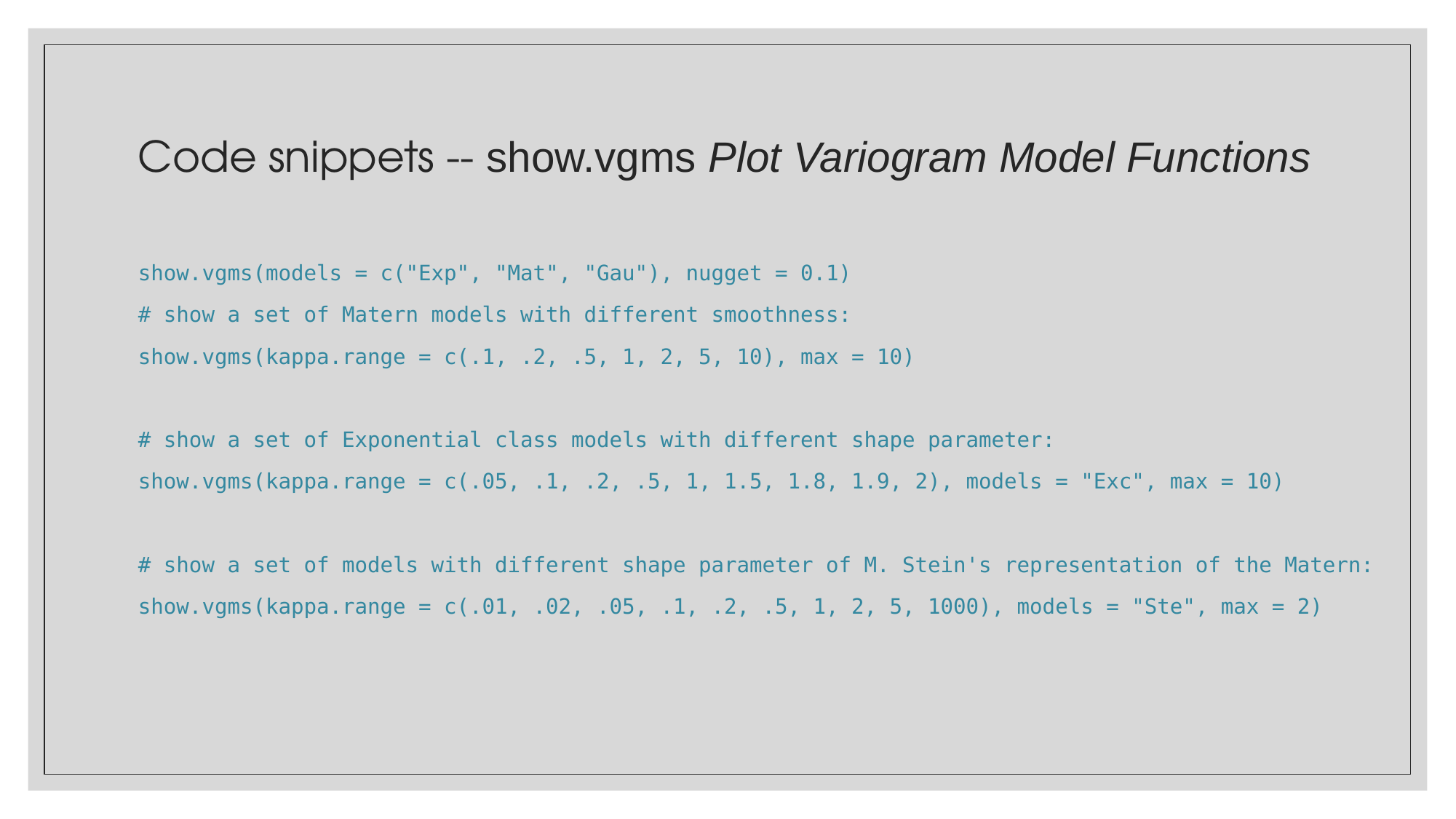

# Code snippets -- show.vgms Plot Variogram Model Functions
show.vgms(models = c("Exp", "Mat", "Gau"), nugget = 0.1)
# show a set of Matern models with different smoothness:
show.vgms(kappa.range = c(.1, .2, .5, 1, 2, 5, 10), max = 10)

# show a set of Exponential class models with different shape parameter:
show.vgms(kappa.range = c(.05, .1, .2, .5, 1, 1.5, 1.8, 1.9, 2), models = "Exc", max = 10)

# show a set of models with different shape parameter of M. Stein's representation of the Matern:
show.vgms(kappa.range = c(.01, .02, .05, .1, .2, .5, 1, 2, 5, 1000), models = "Ste", max = 2)